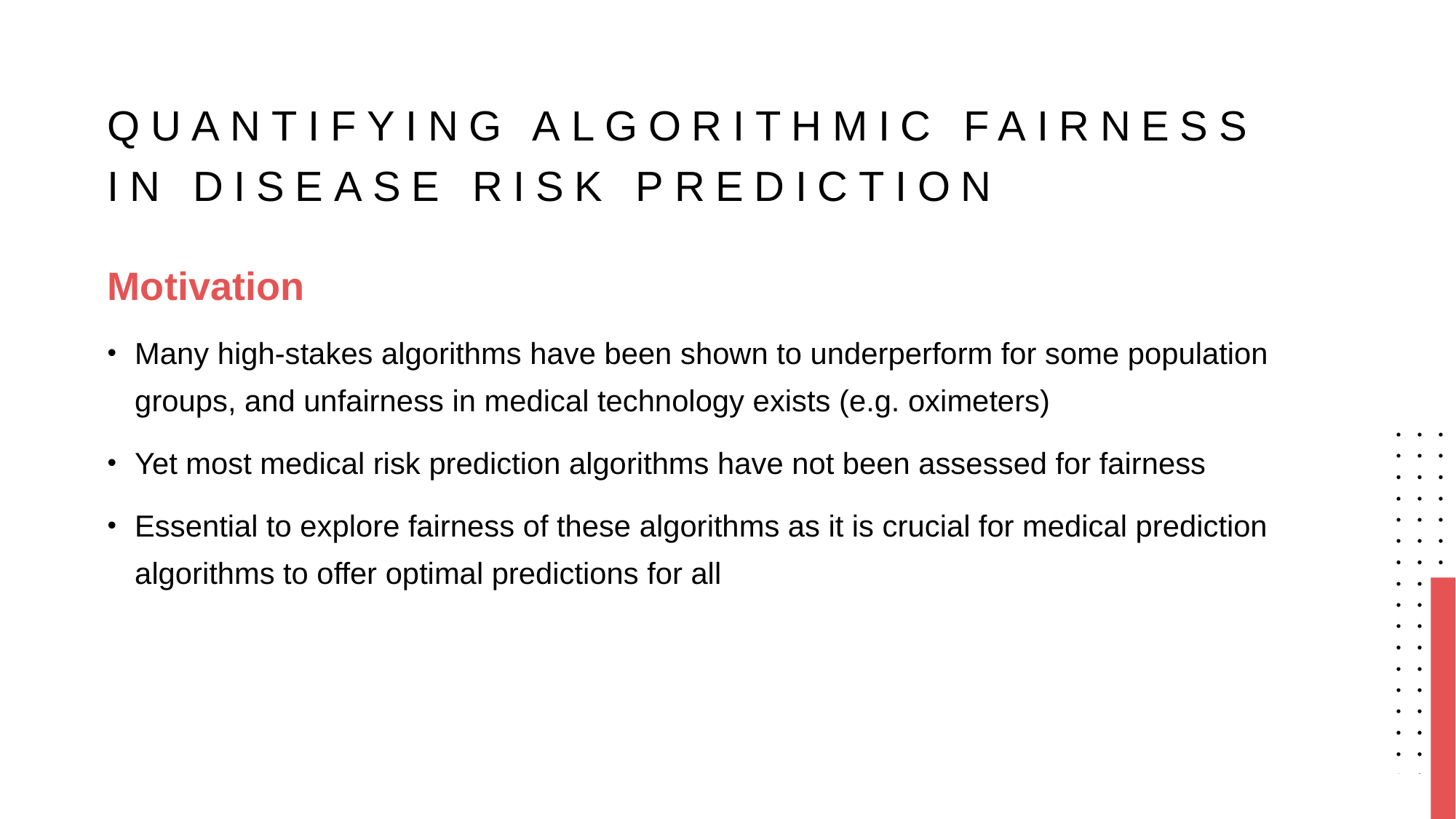

# Quantifying Algorithmic Fairness in disease risk prediction
Motivation
Many high-stakes algorithms have been shown to underperform for some population groups, and unfairness in medical technology exists (e.g. oximeters)
Yet most medical risk prediction algorithms have not been assessed for fairness
Essential to explore fairness of these algorithms as it is crucial for medical prediction algorithms to offer optimal predictions for all